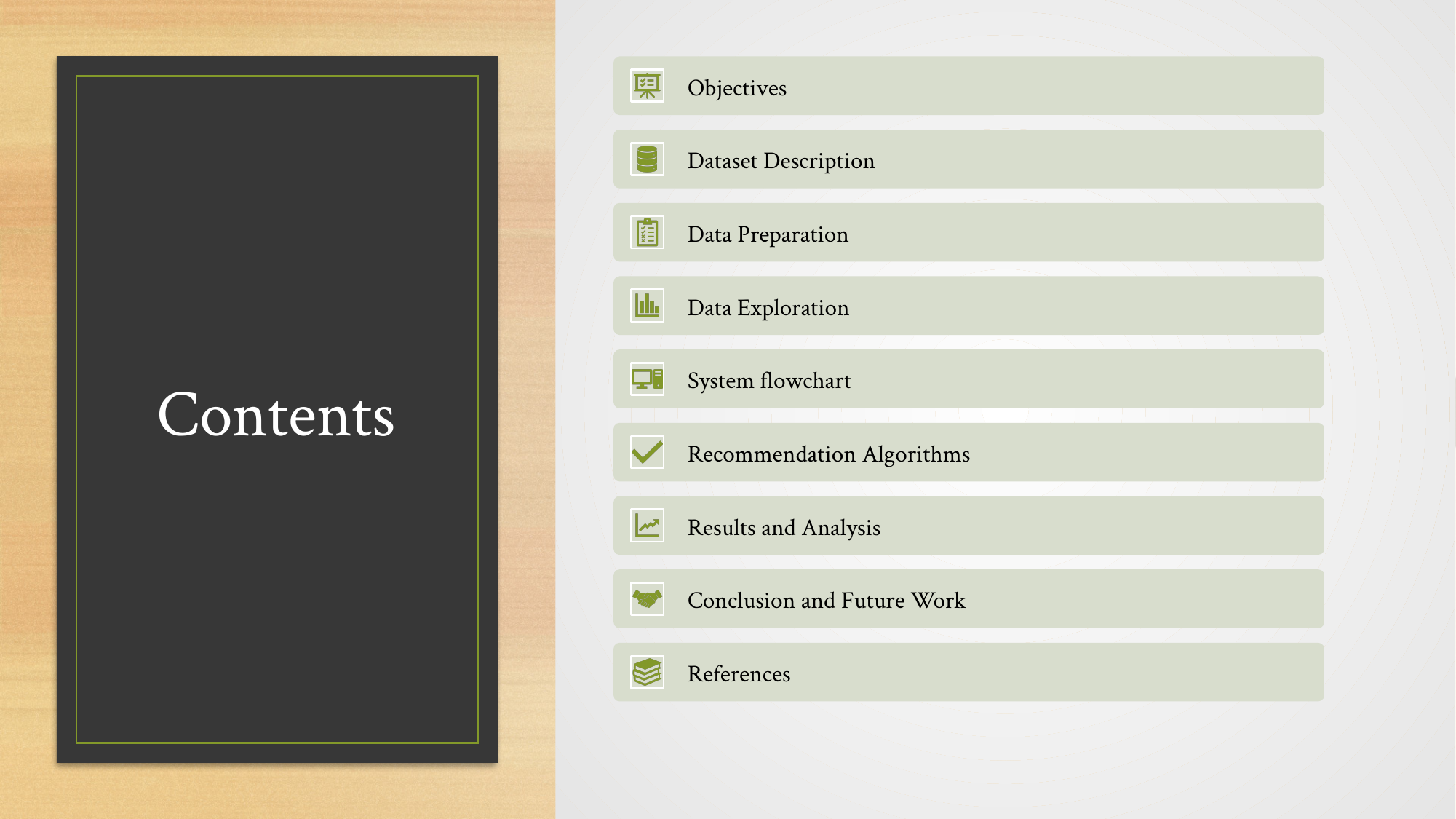

Objectives
Dataset Description
Data Preparation
Data Exploration
System flowchart
Recommendation Algorithms
Results and Analysis
Conclusion and Future Work
References

# Contents